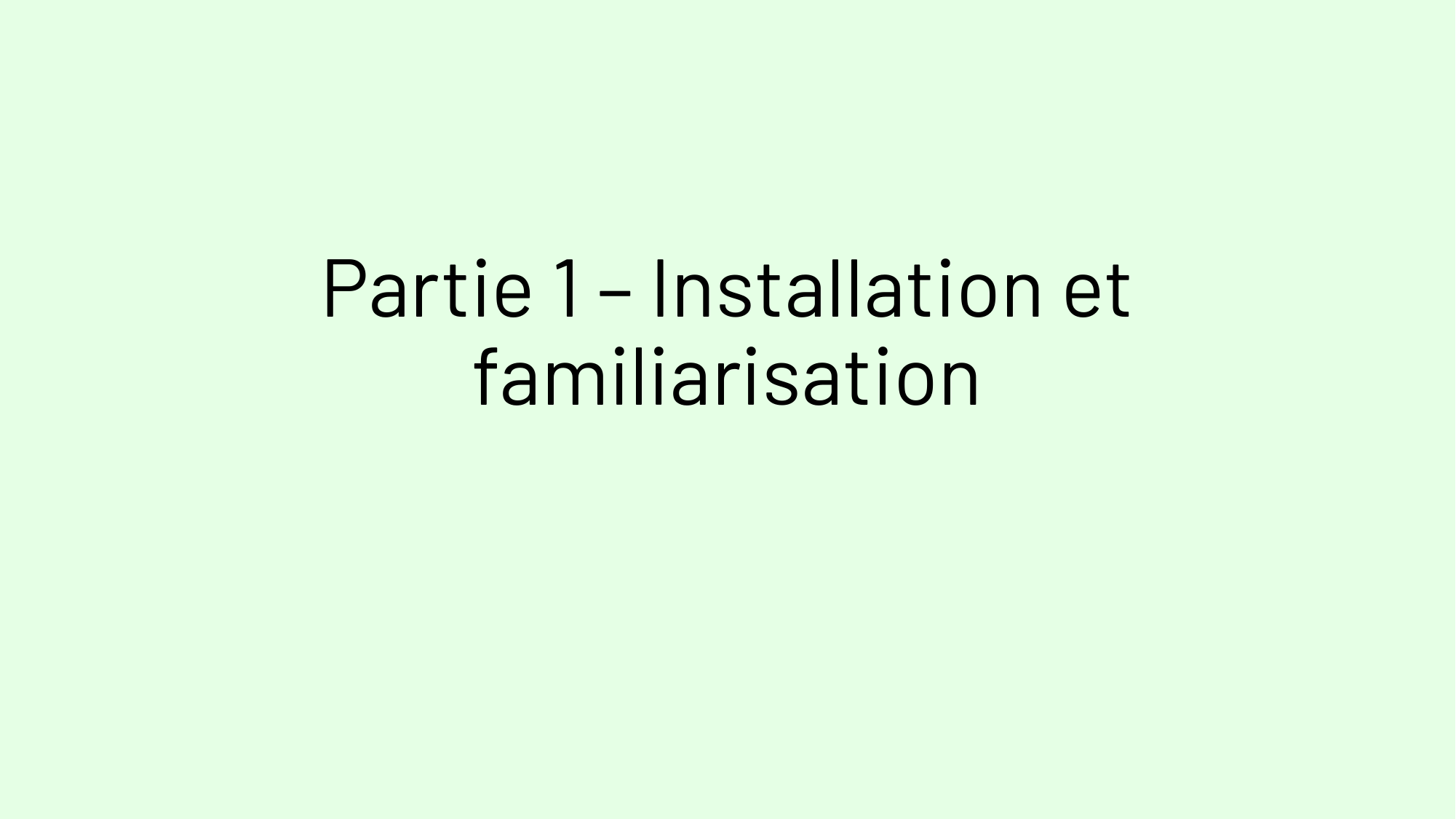

# Partie 1 – Installation et familiarisation